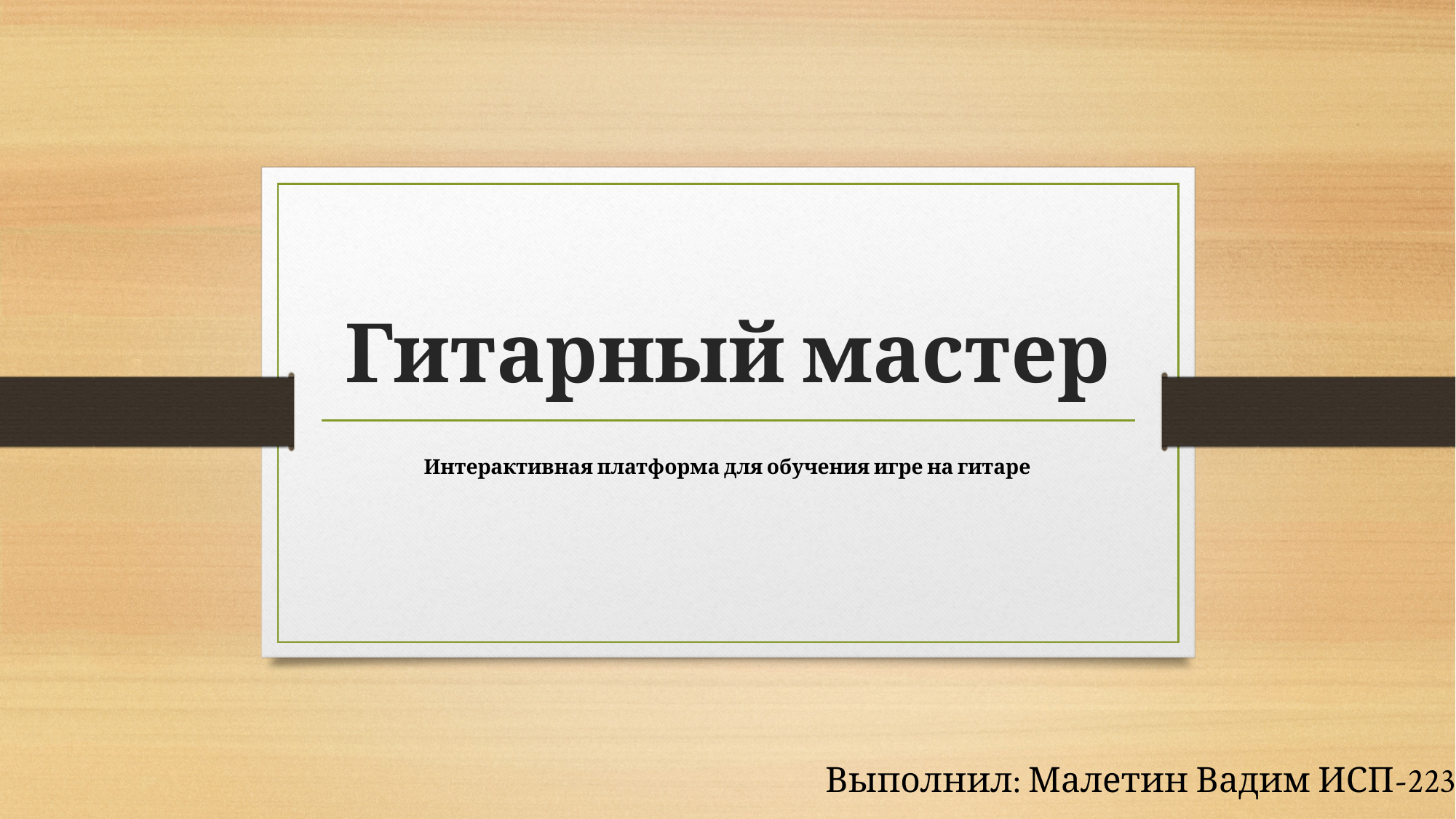

# Гитарный мастер
Интерактивная платформа для обучения игре на гитаре
Выполнил: Малетин Вадим ИСП-223п